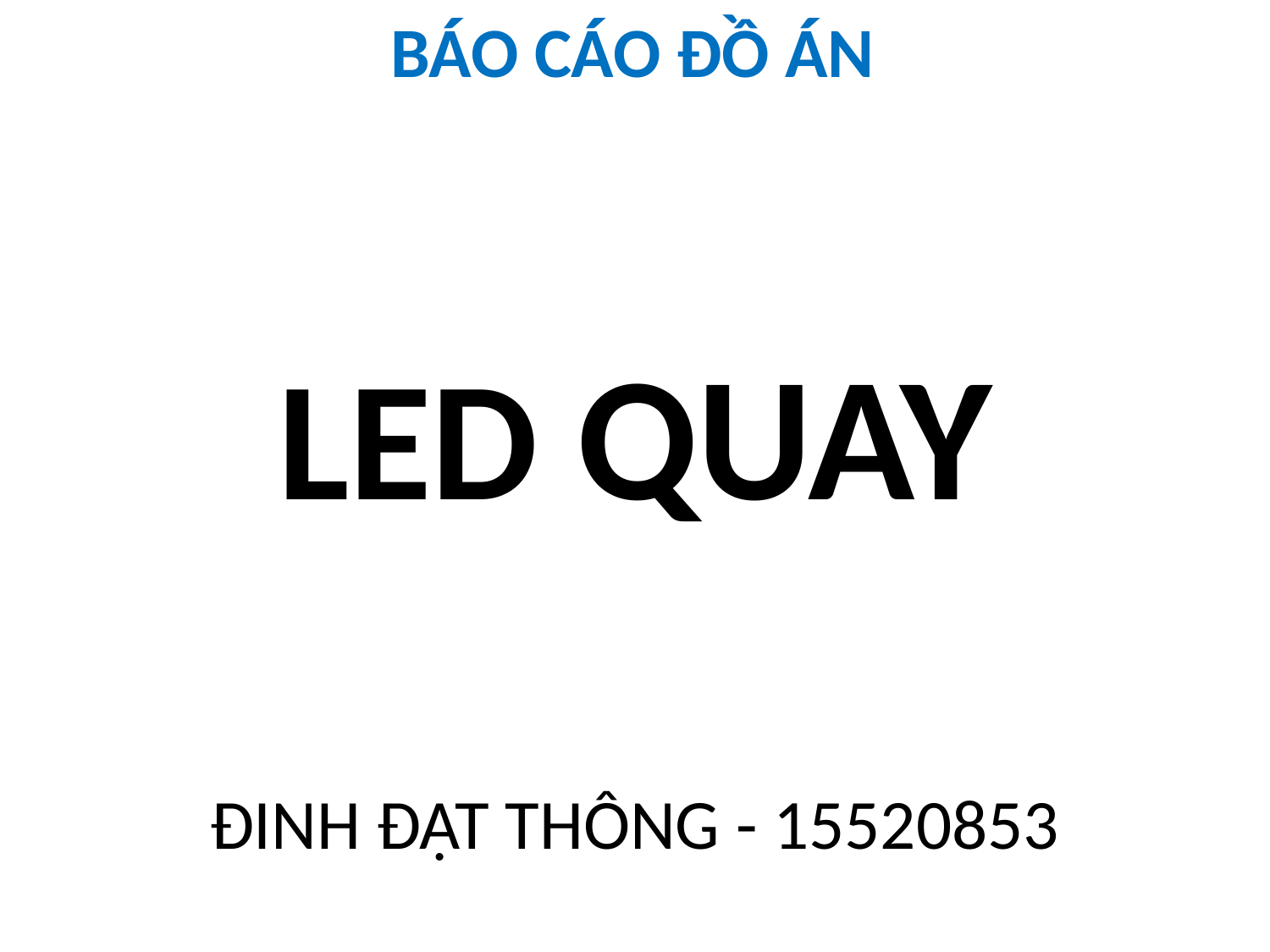

BÁO CÁO ĐỒ ÁN
LED QUAY

ĐINH ĐẠT THÔNG - 15520853